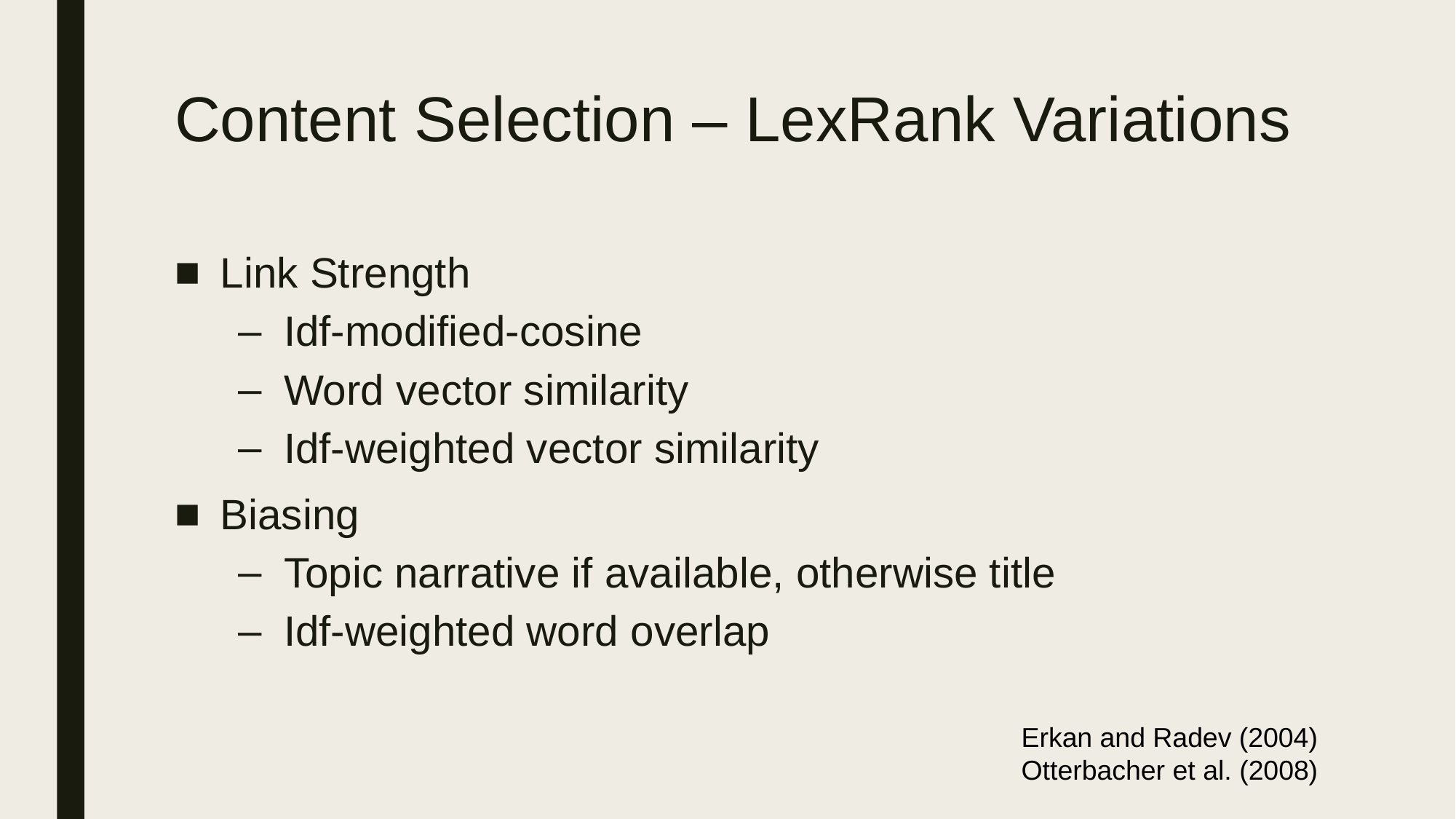

# Content Selection – LexRank Variations
Link Strength
Idf-modified-cosine
Word vector similarity
Idf-weighted vector similarity
Biasing
Topic narrative if available, otherwise title
Idf-weighted word overlap

Erkan and Radev (2004)
Otterbacher et al. (2008)